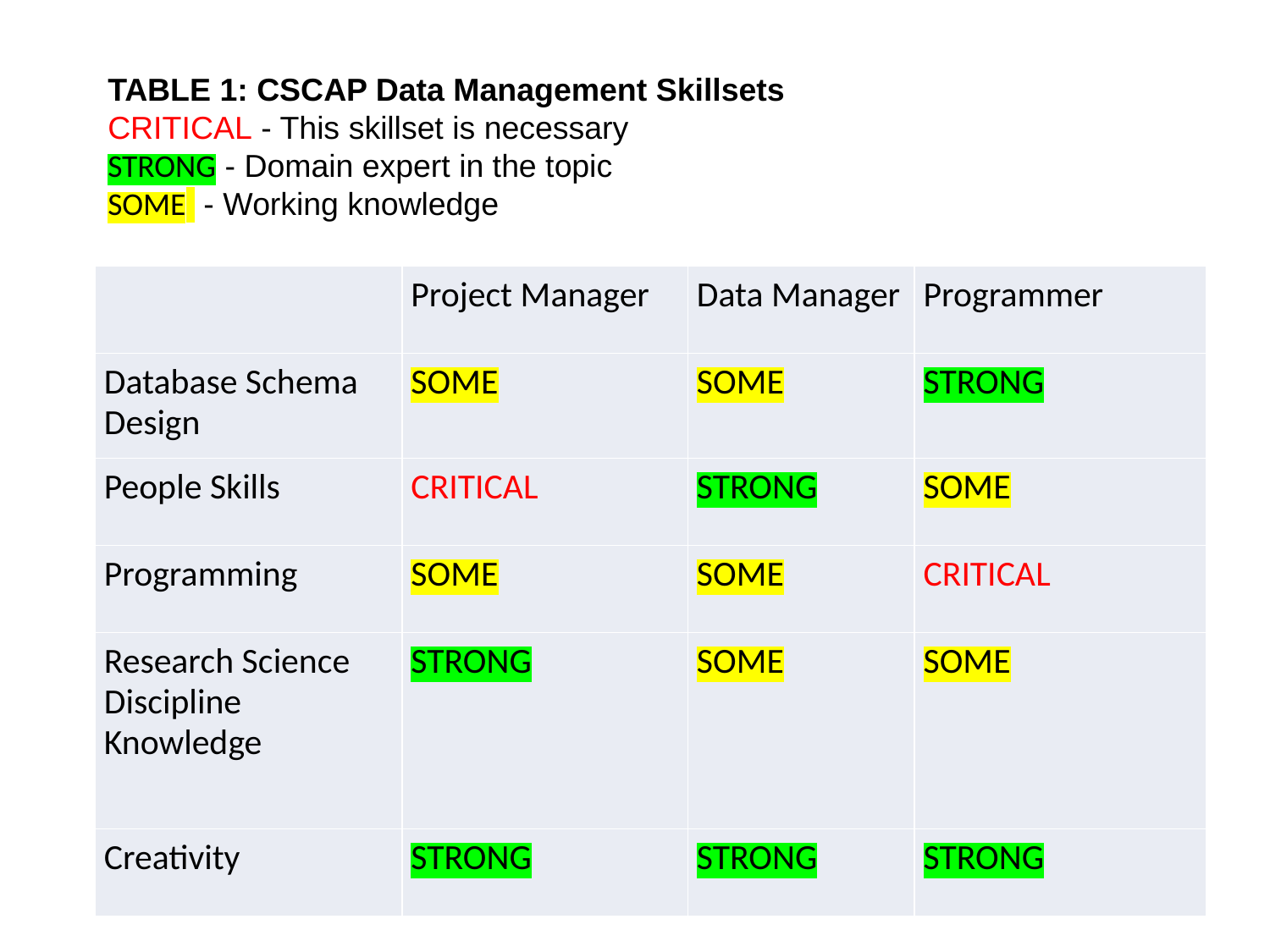

TABLE 1: CSCAP Data Management Skillsets
CRITICAL - This skillset is necessary
STRONG - Domain expert in the topic
SOME  - Working knowledge
|  | Project Manager | Data Manager | Programmer |
| --- | --- | --- | --- |
| Database Schema Design | SOME | SOME | STRONG |
| People Skills | CRITICAL | STRONG | SOME |
| Programming | SOME | SOME | CRITICAL |
| Research Science Discipline Knowledge | STRONG | SOME | SOME |
| Creativity | STRONG | STRONG | STRONG |